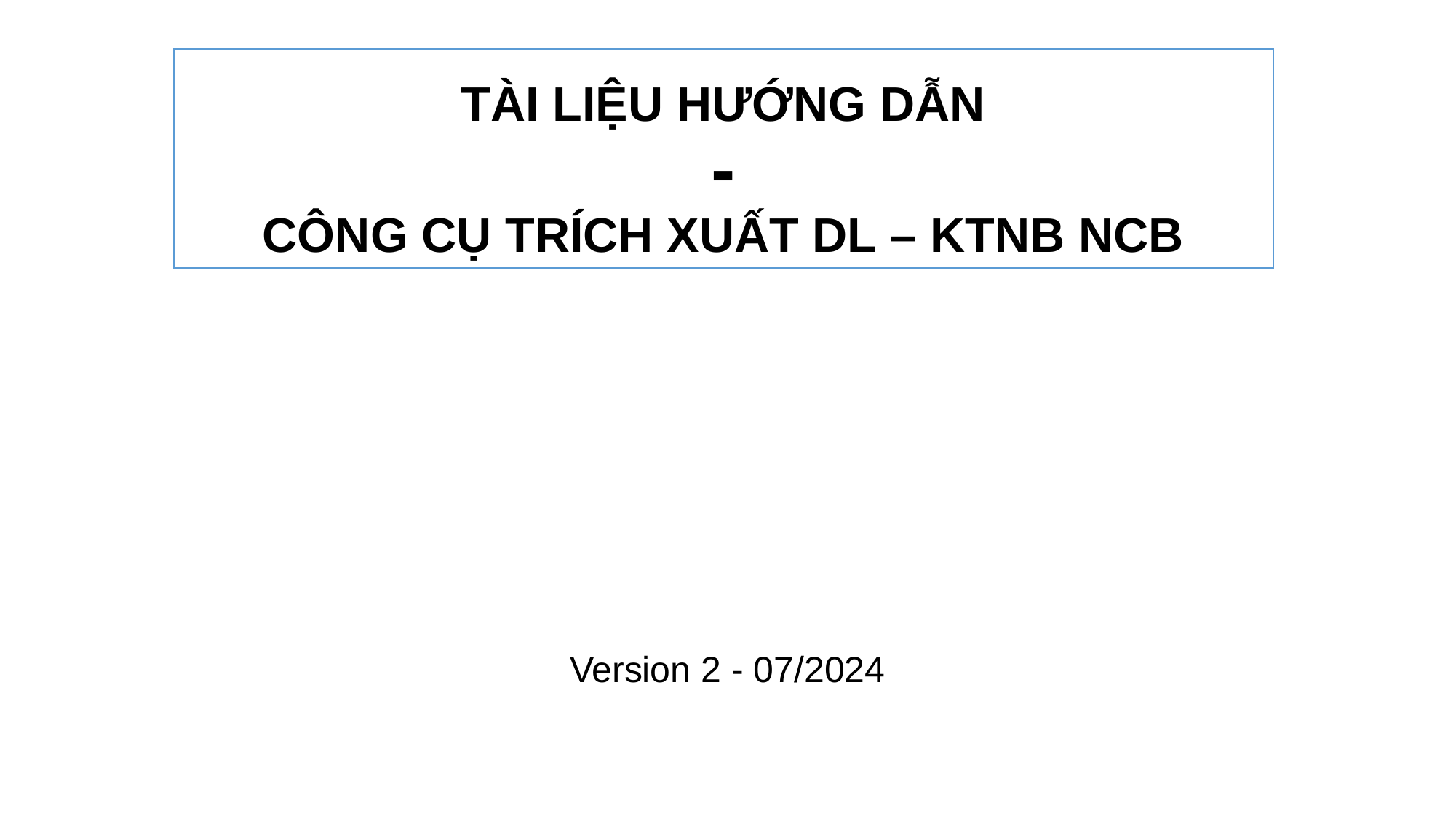

# TÀI LIỆU HƯỚNG DẪN - CÔNG CỤ TRÍCH XUẤT DL – KTNB NCB
Version 2 - 07/2024